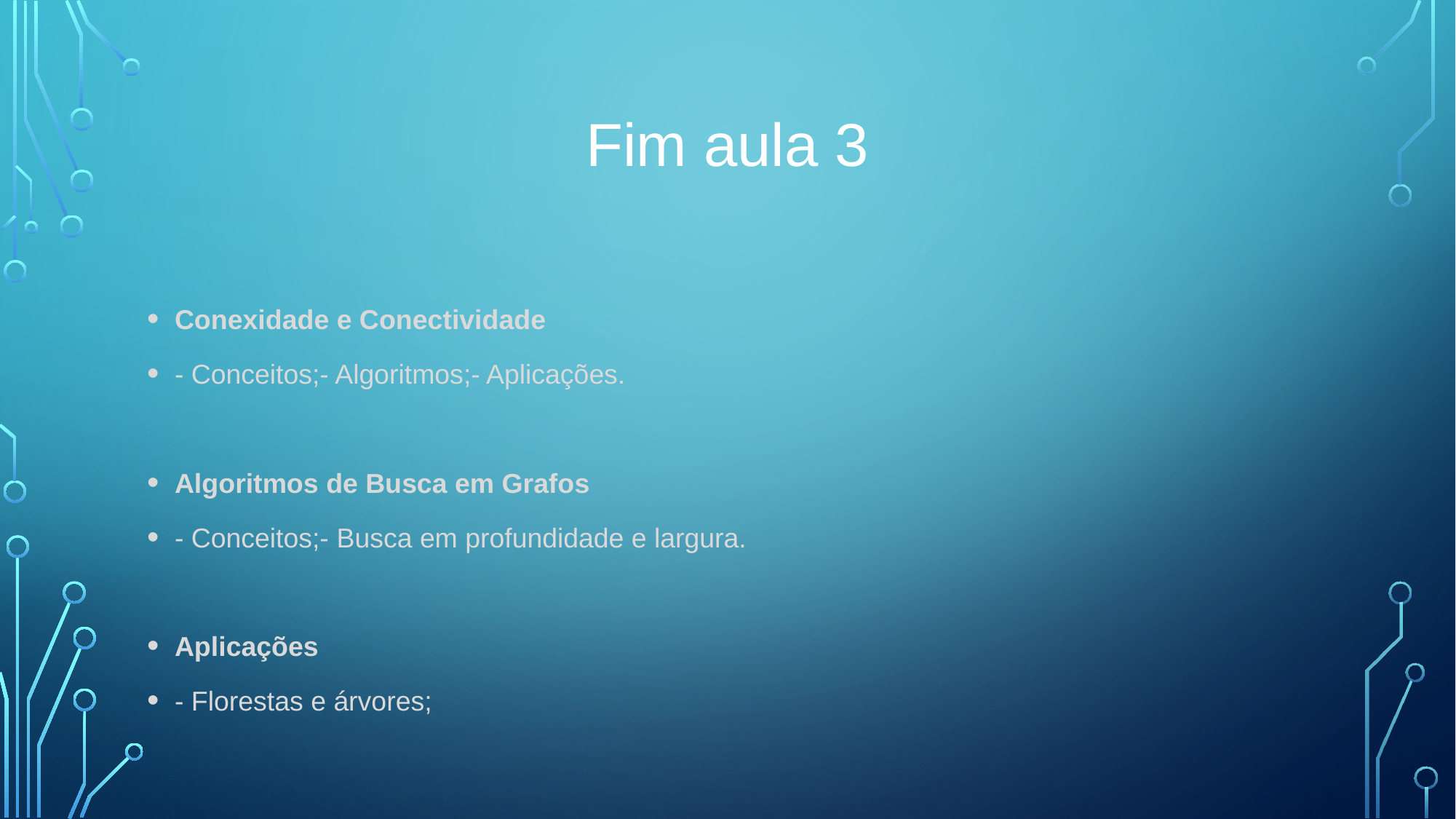

Fim aula 3

Conexidade e Conectividade
- Conceitos;- Algoritmos;- Aplicações.

Algoritmos de Busca em Grafos
- Conceitos;- Busca em profundidade e largura.

Aplicações
- Florestas e árvores;